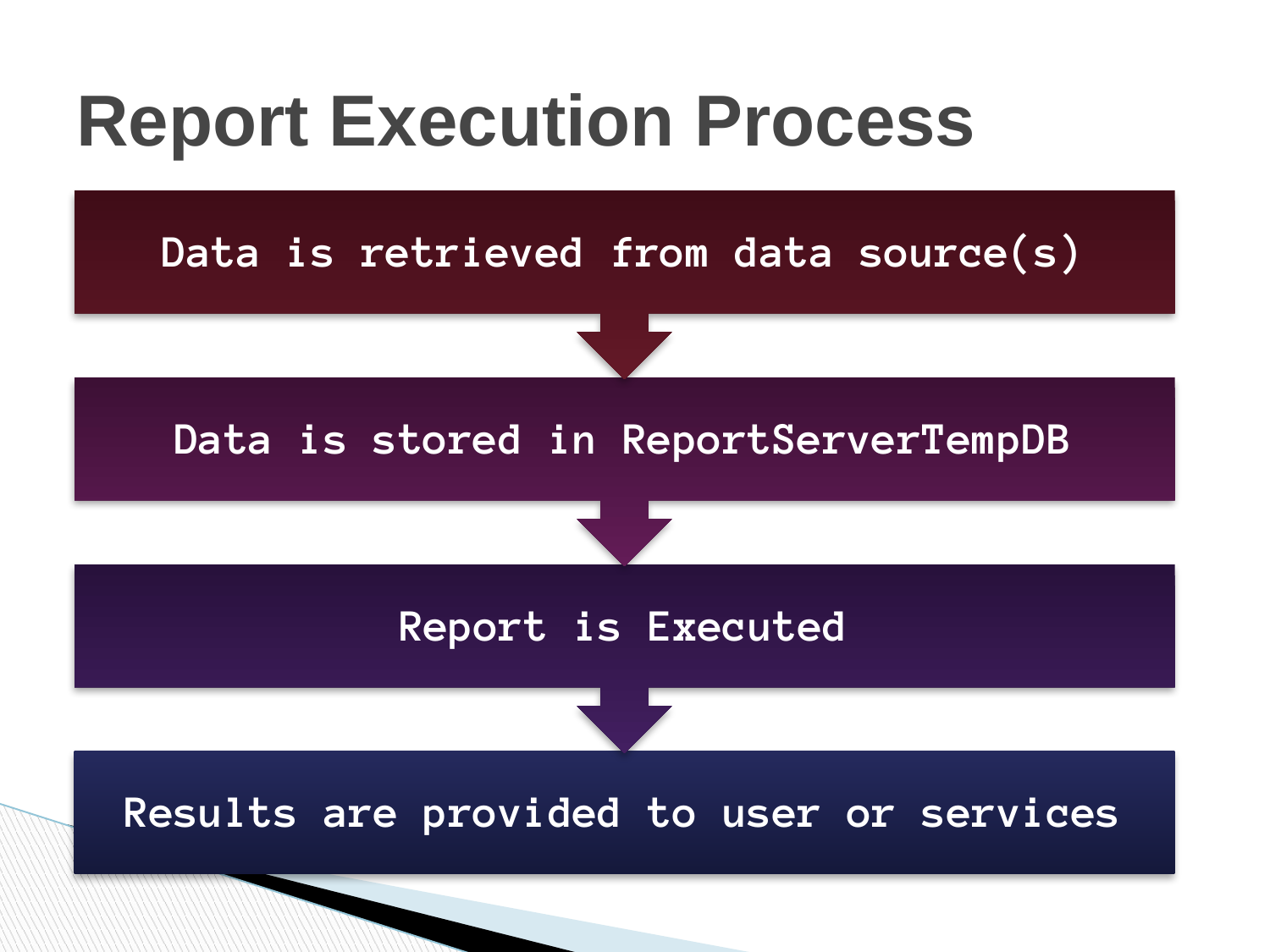

# Report Execution Process

Data is retrieved from data source(s)

Data is stored in ReportServerTempDB

Report is Executed

Results are provided to user or services